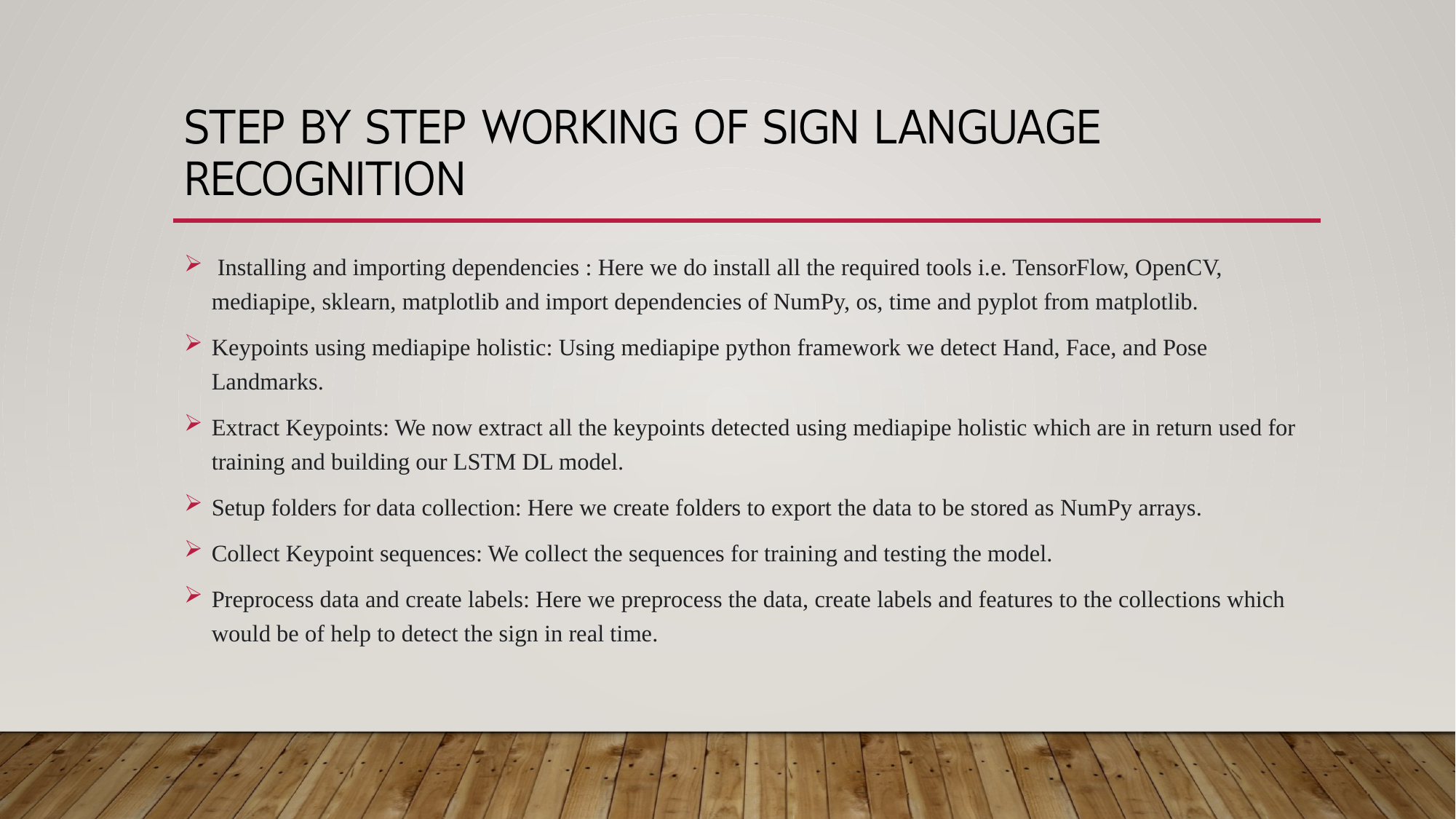

# Step by step working of sign language recognition
 Installing and importing dependencies : Here we do install all the required tools i.e. TensorFlow, OpenCV, mediapipe, sklearn, matplotlib and import dependencies of NumPy, os, time and pyplot from matplotlib.
Keypoints using mediapipe holistic: Using mediapipe python framework we detect Hand, Face, and Pose Landmarks.
Extract Keypoints: We now extract all the keypoints detected using mediapipe holistic which are in return used for training and building our LSTM DL model.
Setup folders for data collection: Here we create folders to export the data to be stored as NumPy arrays.
Collect Keypoint sequences: We collect the sequences for training and testing the model.
Preprocess data and create labels: Here we preprocess the data, create labels and features to the collections which would be of help to detect the sign in real time.